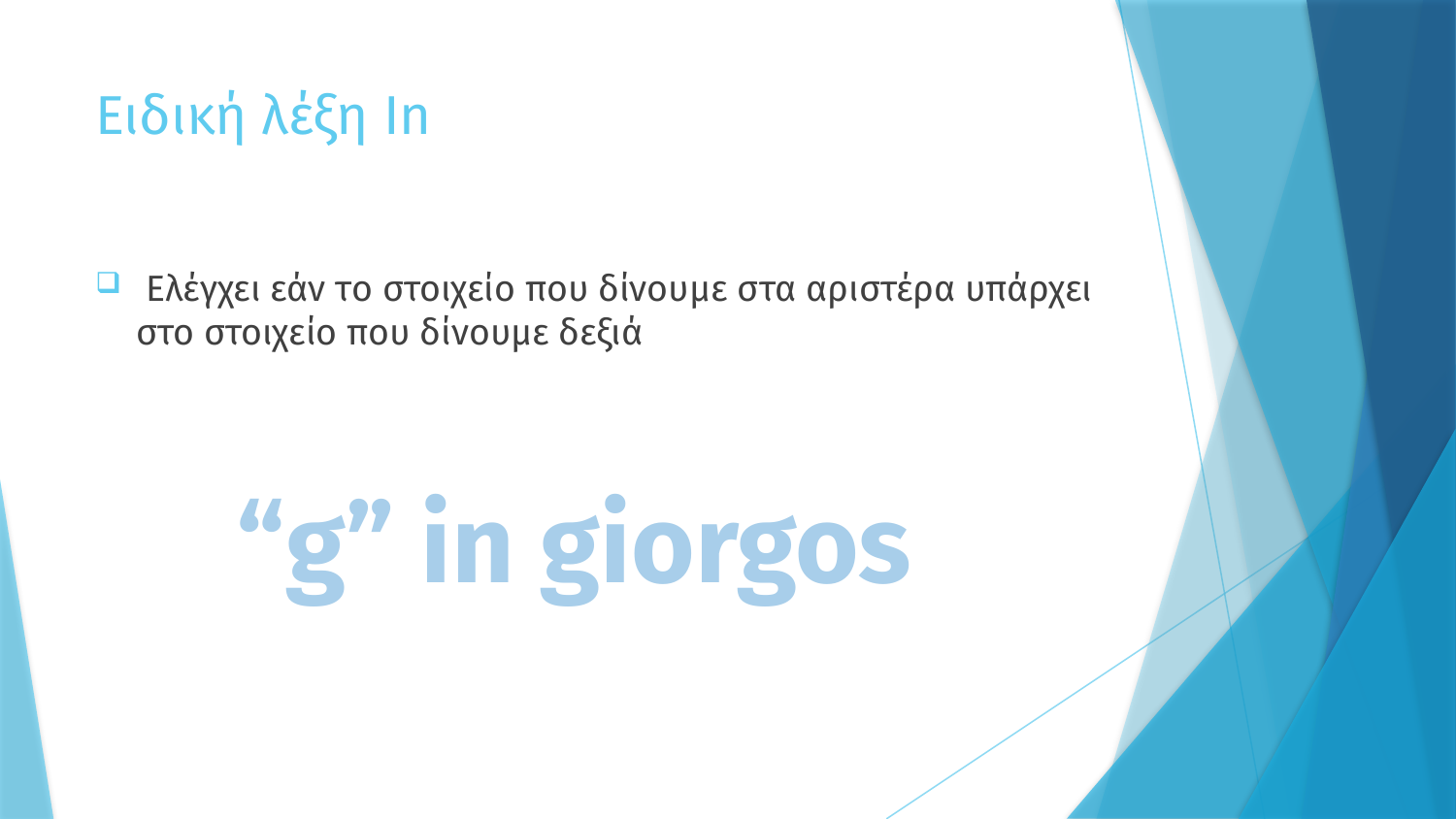

# Ειδική λέξη In
 Ελέγχει εάν το στοιχείο που δίνουμε στα αριστέρα υπάρχει στο στοιχείο που δίνουμε δεξιά
“g” in giorgos